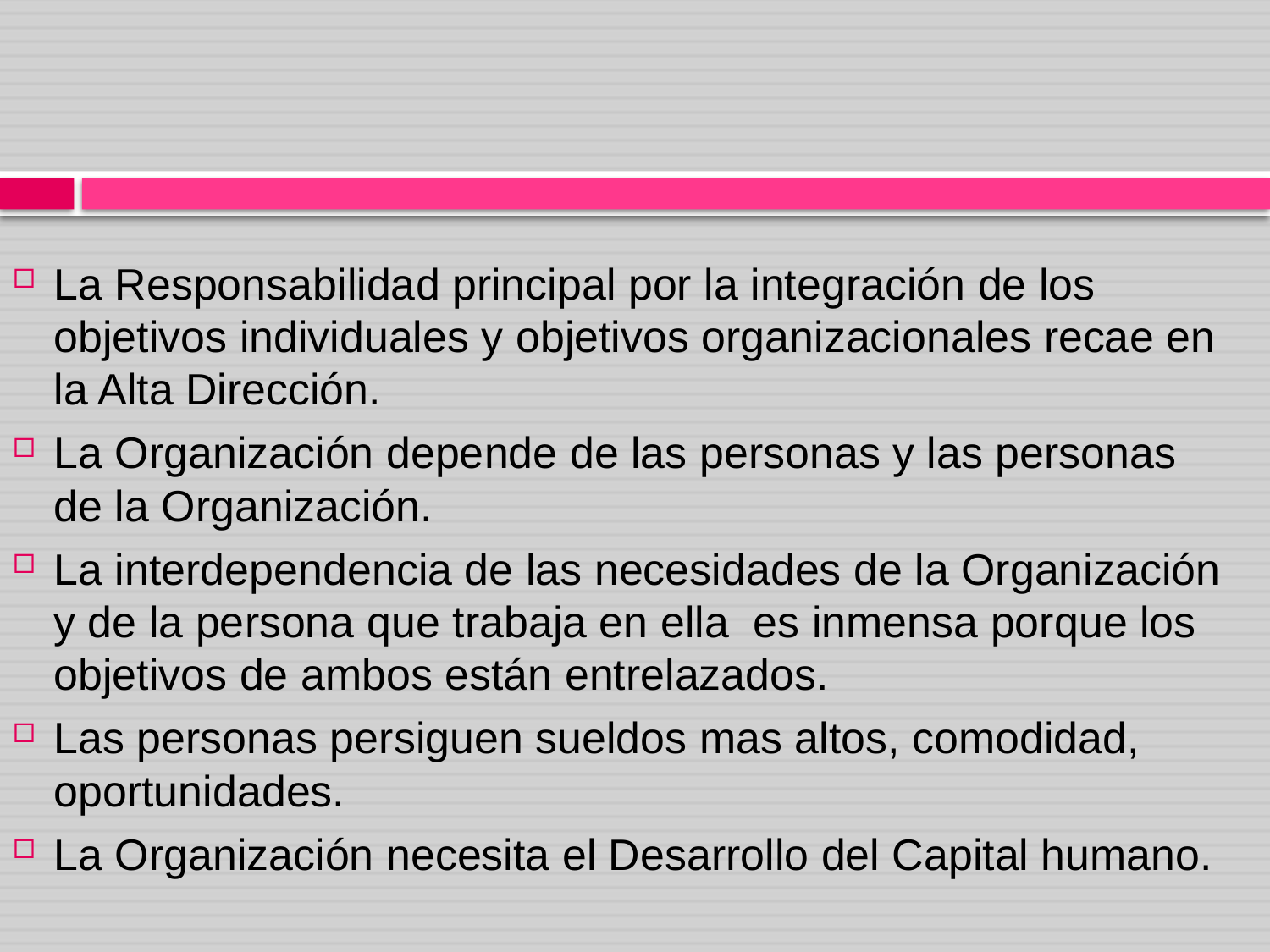

La Responsabilidad principal por la integración de los objetivos individuales y objetivos organizacionales recae en la Alta Dirección.
La Organización depende de las personas y las personas de la Organización.
La interdependencia de las necesidades de la Organización y de la persona que trabaja en ella  es inmensa porque los objetivos de ambos están entrelazados.
Las personas persiguen sueldos mas altos, comodidad, oportunidades.
La Organización necesita el Desarrollo del Capital humano.